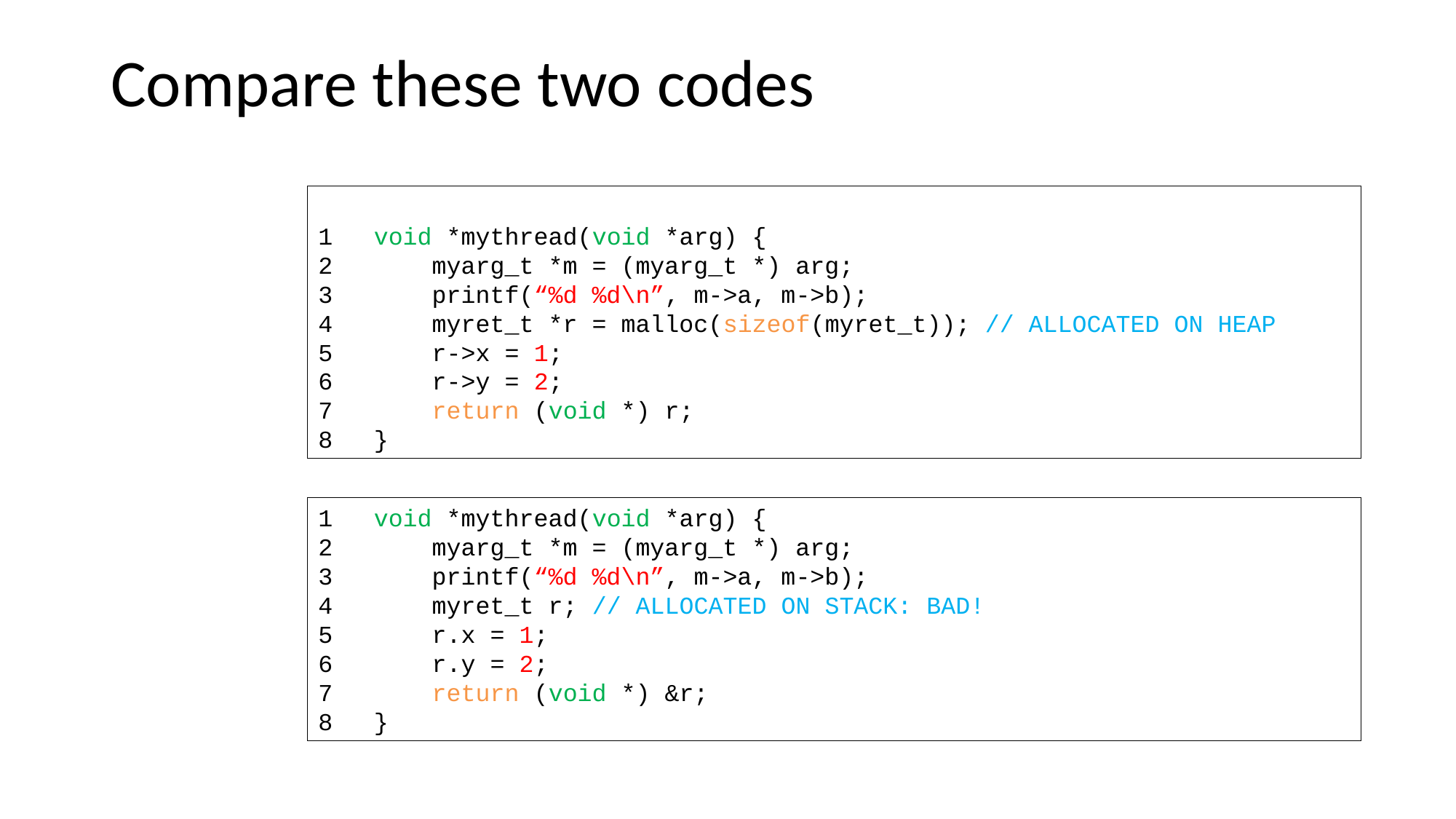

Compare these two codes

 void *mythread(void *arg) {
     myarg_t *m = (myarg_t *) arg;
     printf(“%d %d\n”, m->a, m->b);
     myret_t *r = malloc(sizeof(myret_t)); // ALLOCATED ON HEAP
     r->x = 1;
     r->y = 2;
     return (void *) r;
 }
 void *mythread(void *arg) {
     myarg_t *m = (myarg_t *) arg;
     printf(“%d %d\n”, m->a, m->b);
     myret_t r; // ALLOCATED ON STACK: BAD!
     r.x = 1;
     r.y = 2;
     return (void *) &r;
 }